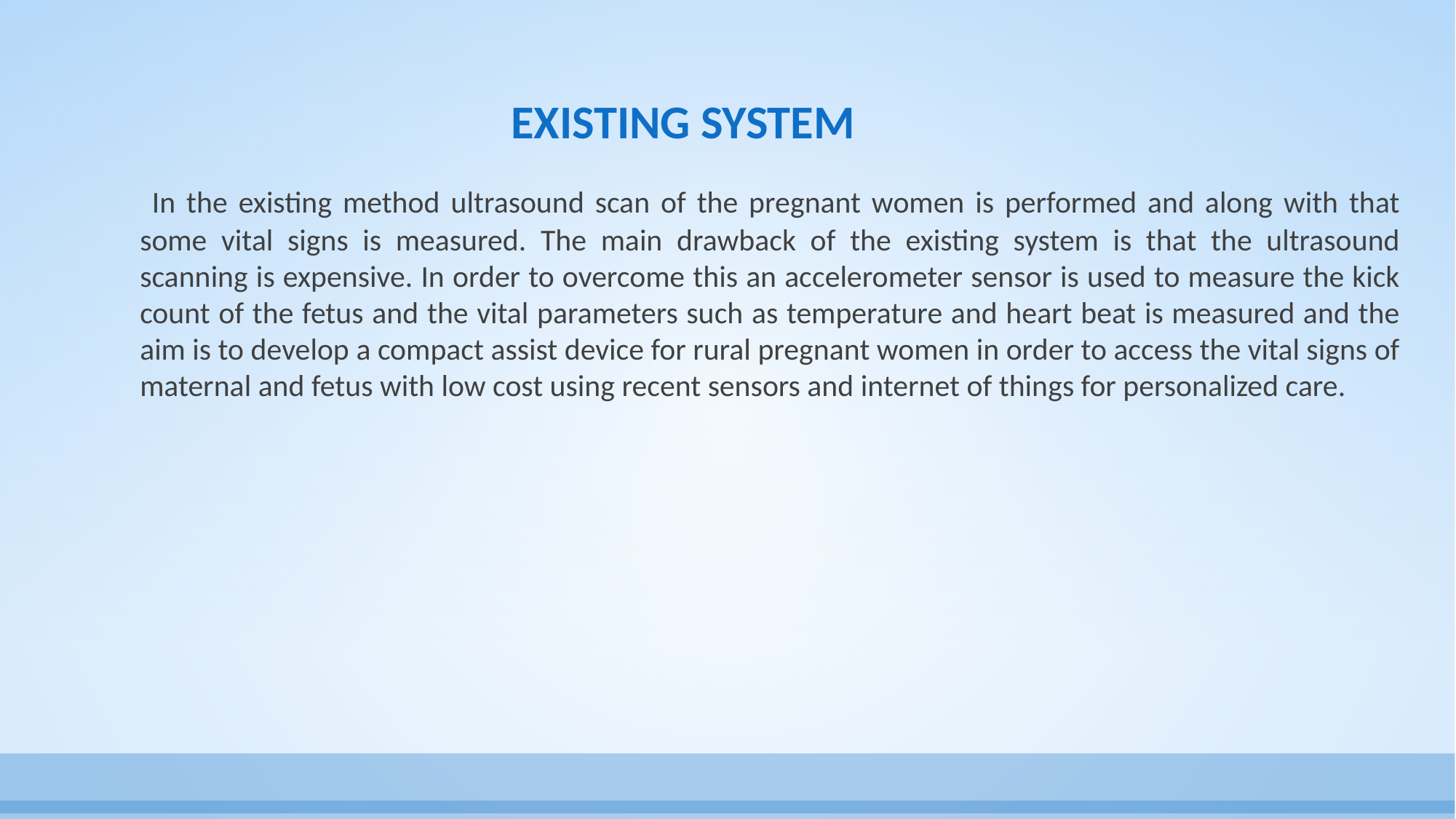

EXISTING SYSTEM
 In the existing method ultrasound scan of the pregnant women is performed and along with that some vital signs is measured. The main drawback of the existing system is that the ultrasound scanning is expensive. In order to overcome this an accelerometer sensor is used to measure the kick count of the fetus and the vital parameters such as temperature and heart beat is measured and the aim is to develop a compact assist device for rural pregnant women in order to access the vital signs of maternal and fetus with low cost using recent sensors and internet of things for personalized care.